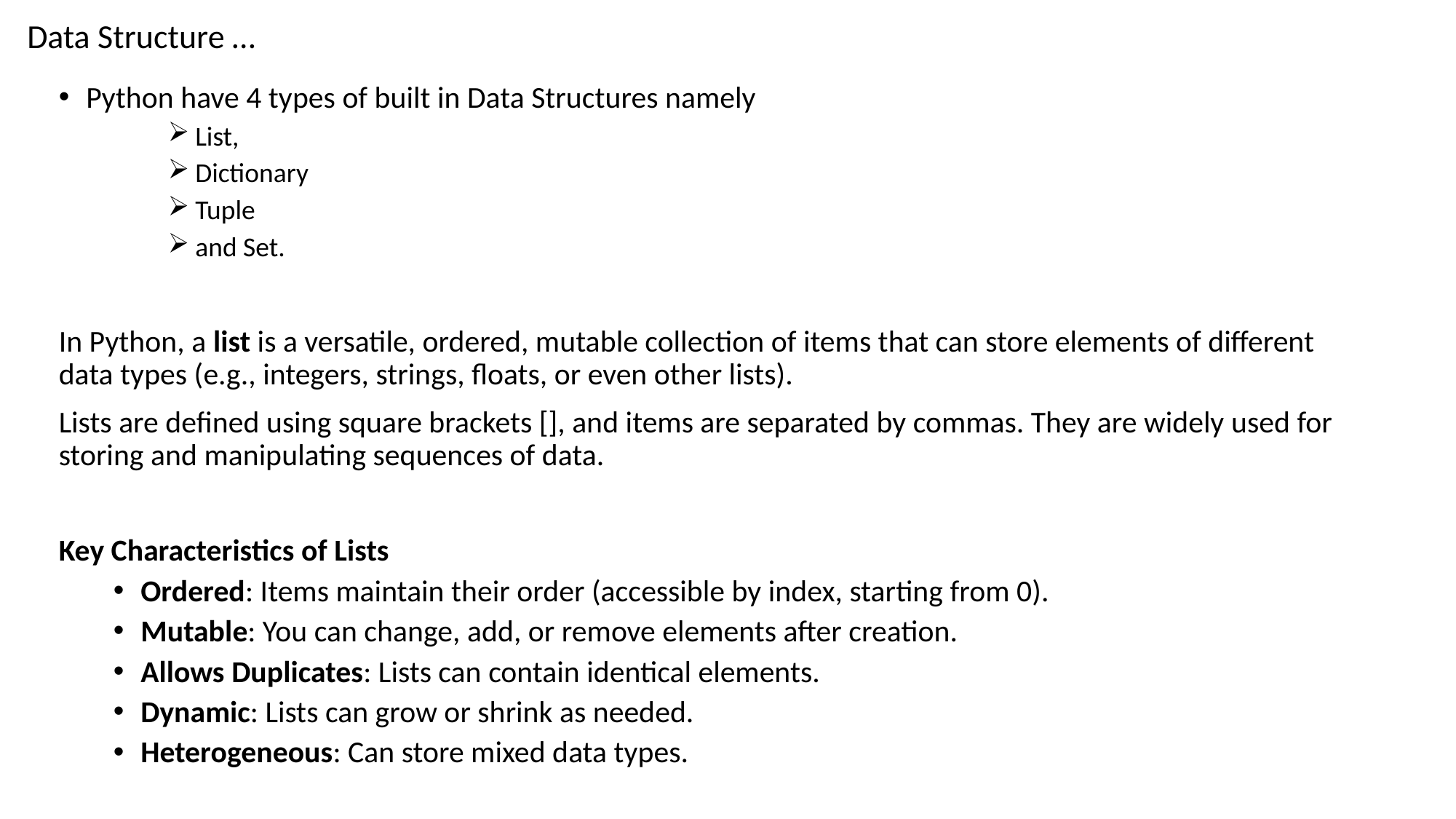

# Data Structure …
Python have 4 types of built in Data Structures namely
List,
Dictionary
Tuple
and Set.

In Python, a list is a versatile, ordered, mutable collection of items that can store elements of different data types (e.g., integers, strings, floats, or even other lists).
Lists are defined using square brackets [], and items are separated by commas. They are widely used for storing and manipulating sequences of data.

Key Characteristics of Lists
Ordered: Items maintain their order (accessible by index, starting from 0).
Mutable: You can change, add, or remove elements after creation.
Allows Duplicates: Lists can contain identical elements.
Dynamic: Lists can grow or shrink as needed.
Heterogeneous: Can store mixed data types.